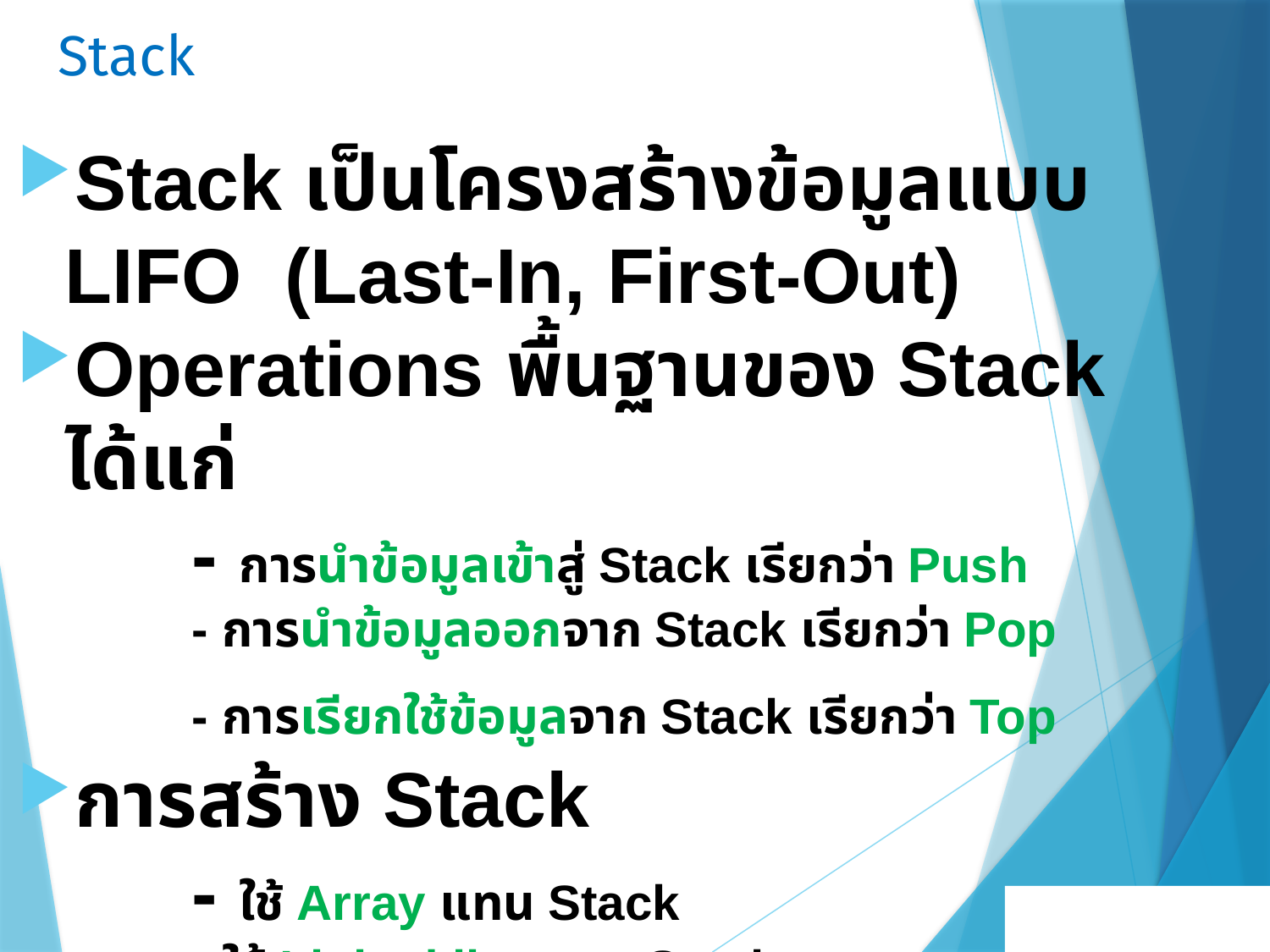

# Stack
Stack เป็นโครงสร้างข้อมูลแบบ LIFO  (Last-In, First-Out)
Operations พื้นฐานของ Stack ได้แก่
		- การนำข้อมูลเข้าสู่ Stack เรียกว่า Push
		- การนำข้อมูลออกจาก Stack เรียกว่า Pop
		- การเรียกใช้ข้อมูลจาก Stack เรียกว่า Top
การสร้าง Stack
		- ใช้ Array แทน Stack
		- ใช้ Linked list แทน Stack